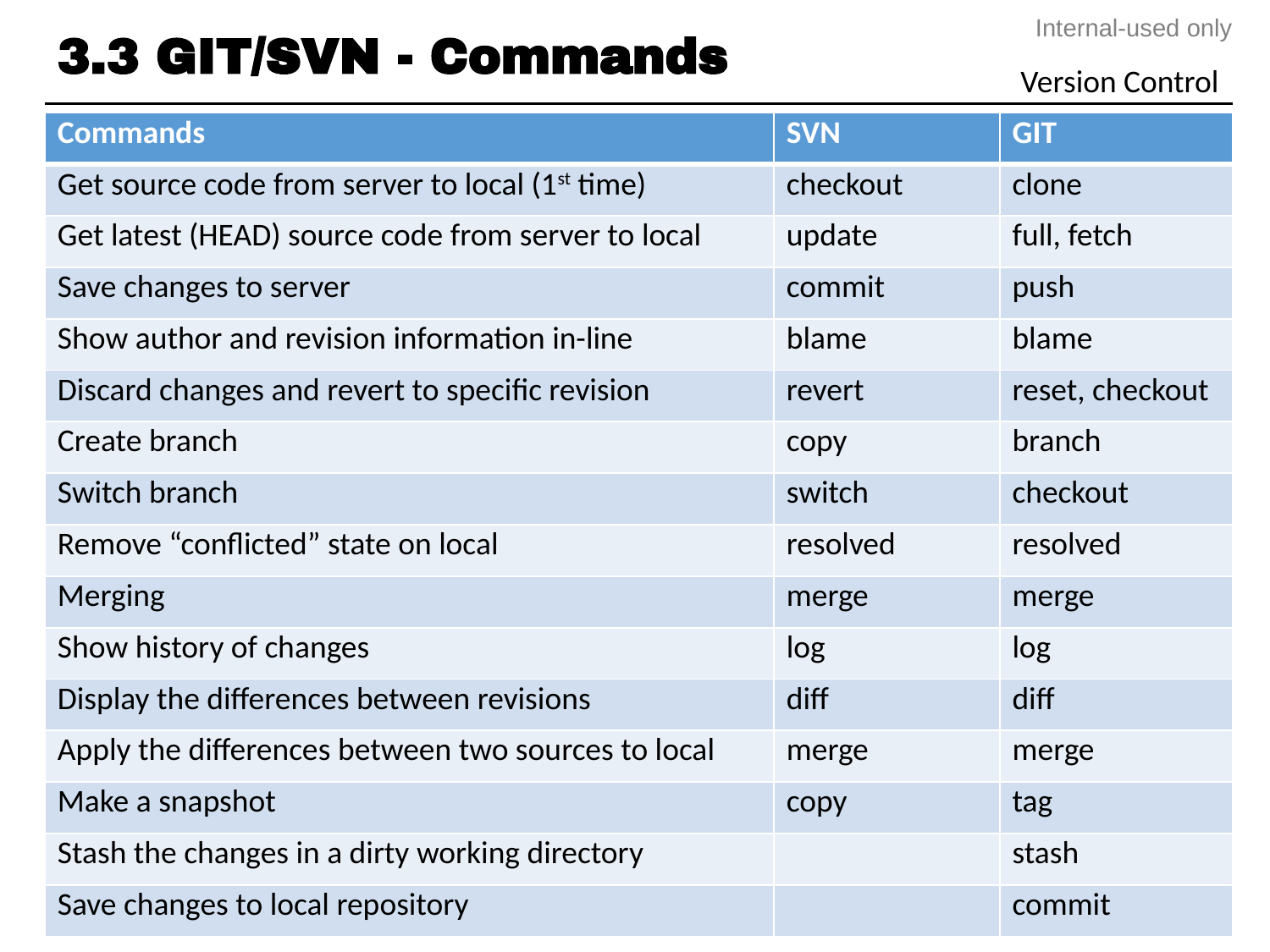

# 3.3 GIT/SVN - Commands
Version Control
| Commands | SVN | GIT |
| --- | --- | --- |
| Get source code from server to local (1st time) | checkout | clone |
| Get latest (HEAD) source code from server to local | update | full, fetch |
| Save changes to server | commit | push |
| Show author and revision information in-line | blame | blame |
| Discard changes and revert to specific revision | revert | reset, checkout |
| Create branch | copy | branch |
| Switch branch | switch | checkout |
| Remove “conflicted” state on local | resolved | resolved |
| Merging | merge | merge |
| Show history of changes | log | log |
| Display the differences between revisions | diff | diff |
| Apply the differences between two sources to local | merge | merge |
| Make a snapshot | copy | tag |
| Stash the changes in a dirty working directory |  | stash |
| Save changes to local repository |  | commit |